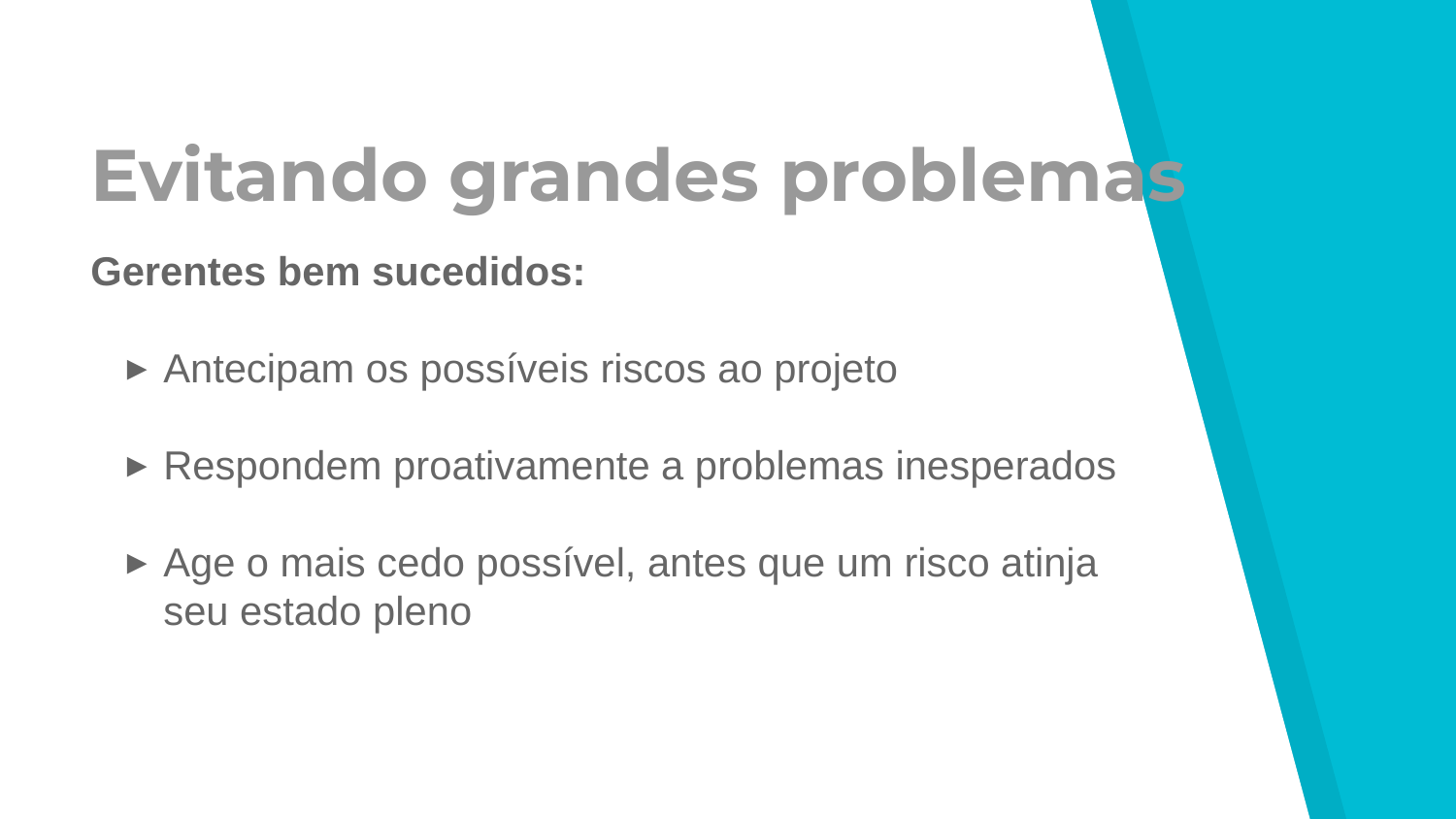

Evitando grandes problemas
Gerentes bem sucedidos:

Antecipam os possíveis riscos ao projeto

Respondem proativamente a problemas inesperados

Age o mais cedo possível, antes que um risco atinja seu estado pleno